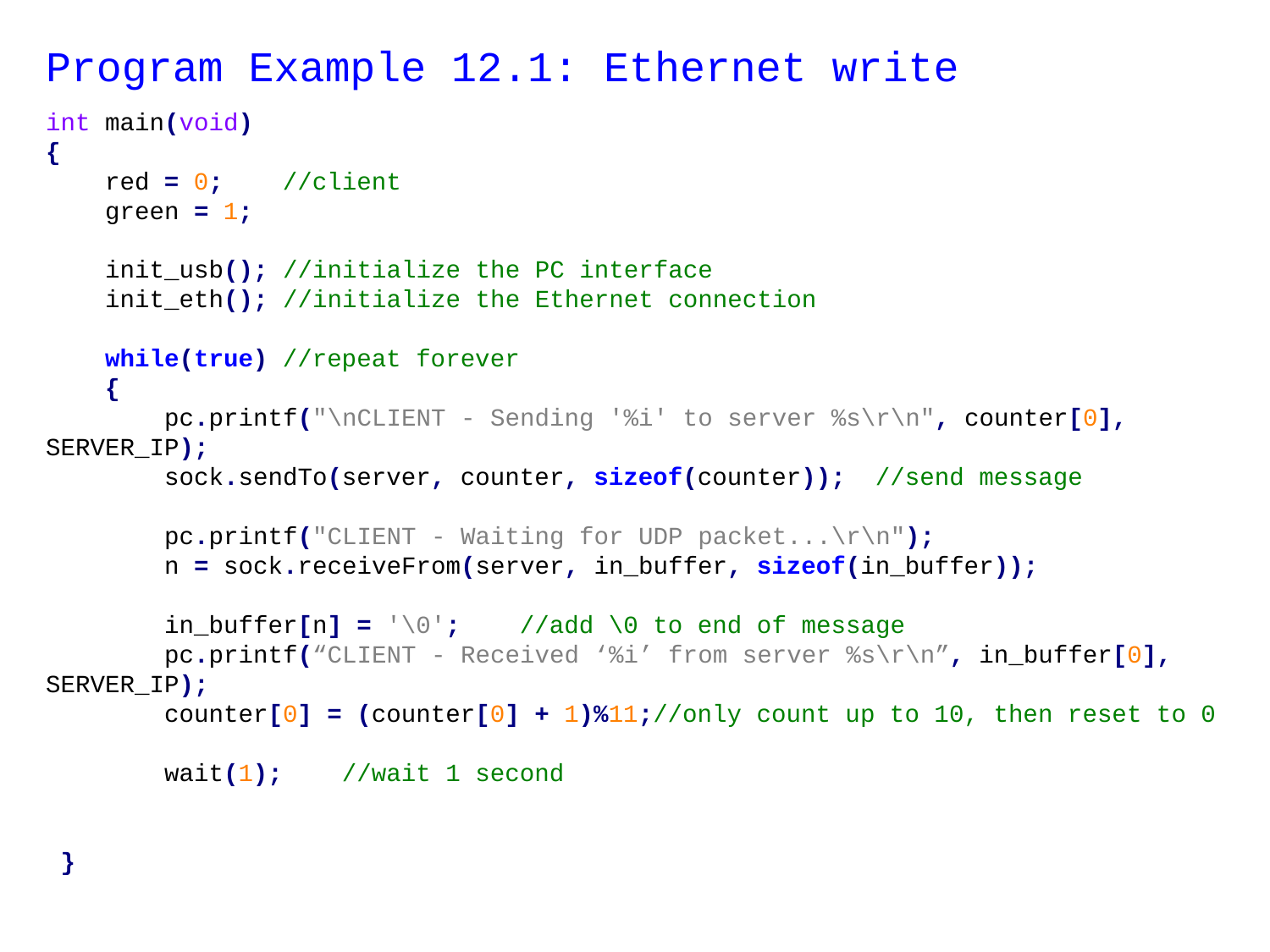

# Program Example 12.1: Ethernet write
int main(void)
{
    red = 0;    //client
    green = 1;

    init_usb(); //initialize the PC interface
    init_eth(); //initialize the Ethernet connection

    while(true) //repeat forever
    {
        pc.printf("\nCLIENT - Sending '%i' to server %s\r\n", counter[0], SERVER_IP);
        sock.sendTo(server, counter, sizeof(counter));  //send message

        pc.printf("CLIENT - Waiting for UDP packet...\r\n");
        n = sock.receiveFrom(server, in_buffer, sizeof(in_buffer));

        in_buffer[n] = '\0';    //add \0 to end of message
        pc.printf(“CLIENT - Received ‘%i’ from server %s\r\n”, in_buffer[0], SERVER_IP);
        counter[0] = (counter[0] + 1)%11;//only count up to 10, then reset to 0

        wait(1);    //wait 1 second

 }